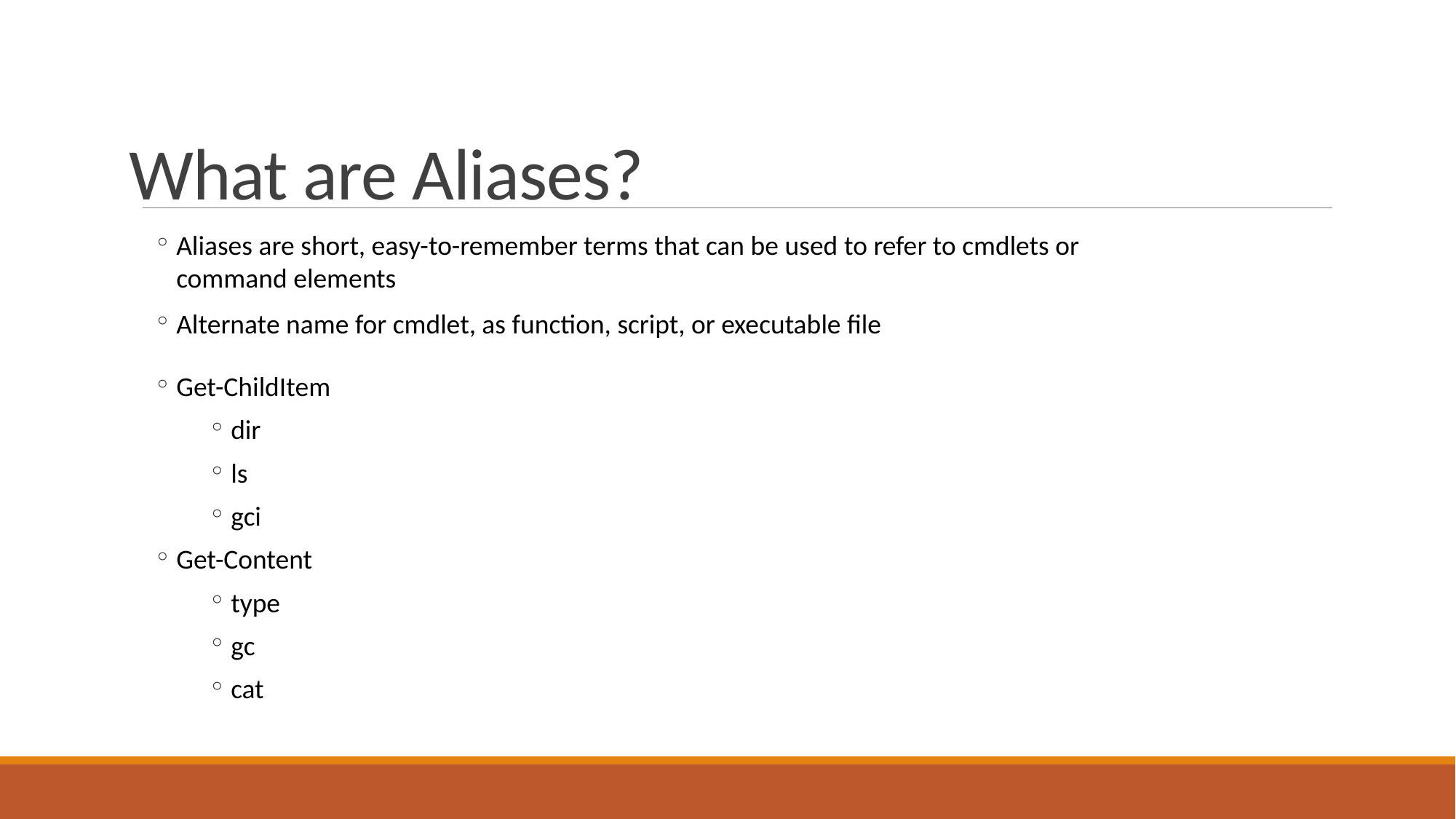

# What are Aliases?
Aliases are short, easy-to-remember terms that can be used to refer to cmdlets or command elements
Alternate name for cmdlet, as function, script, or executable file

Get-ChildItem
dir
ls
gci
Get-Content
type
gc
cat